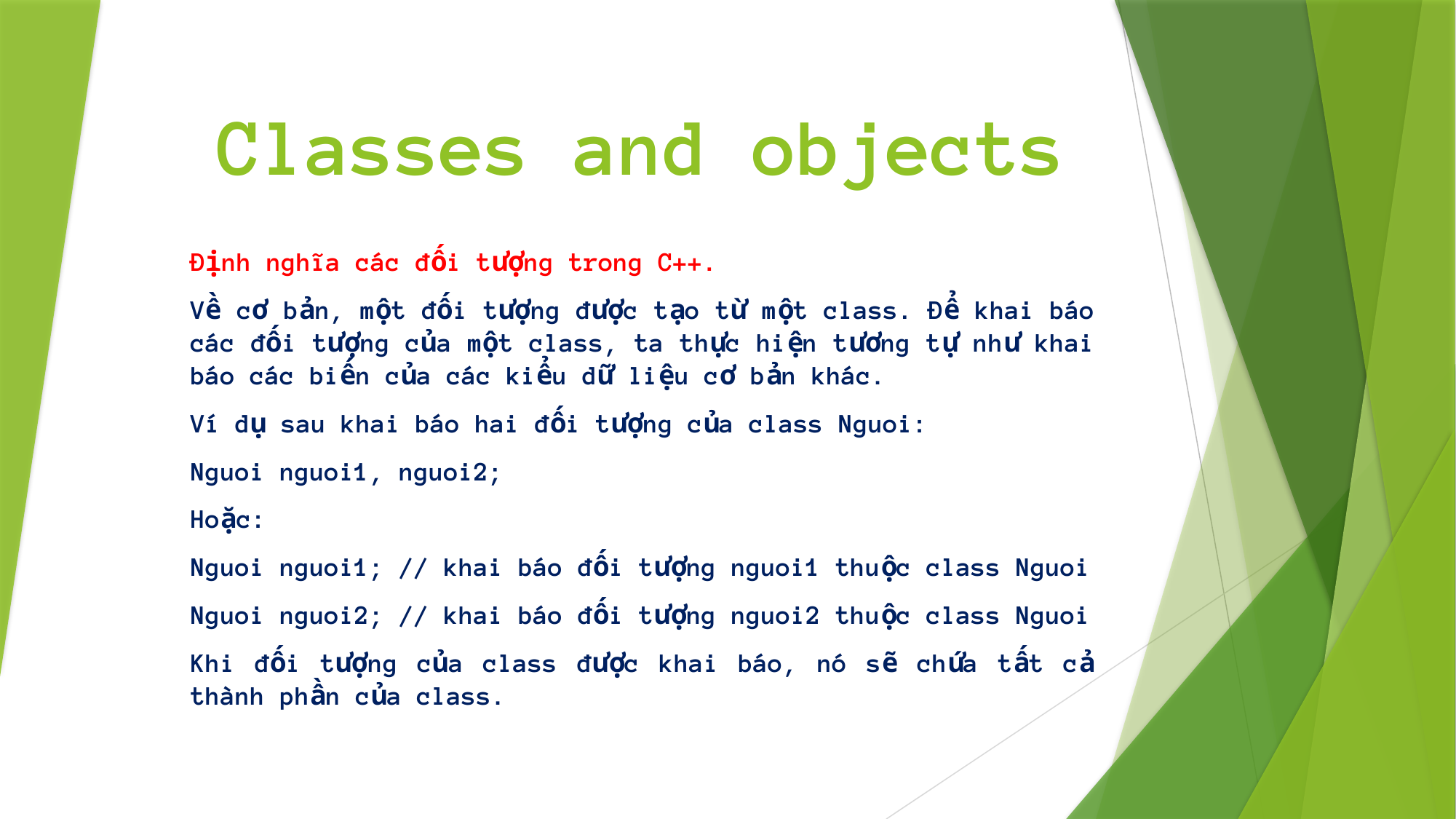

# Classes and objects
Định nghĩa các đối tượng trong C++.
Về cơ bản, một đối tượng được tạo từ một class. Để khai báo các đối tượng của một class, ta thực hiện tương tự như khai báo các biến của các kiểu dữ liệu cơ bản khác.
Ví dụ sau khai báo hai đối tượng của class Nguoi:
Nguoi nguoi1, nguoi2;
Hoặc:
Nguoi nguoi1; // khai báo đối tượng nguoi1 thuộc class Nguoi
Nguoi nguoi2; // khai báo đối tượng nguoi2 thuộc class Nguoi
Khi đối tượng của class được khai báo, nó sẽ chứa tất cả thành phần của class.